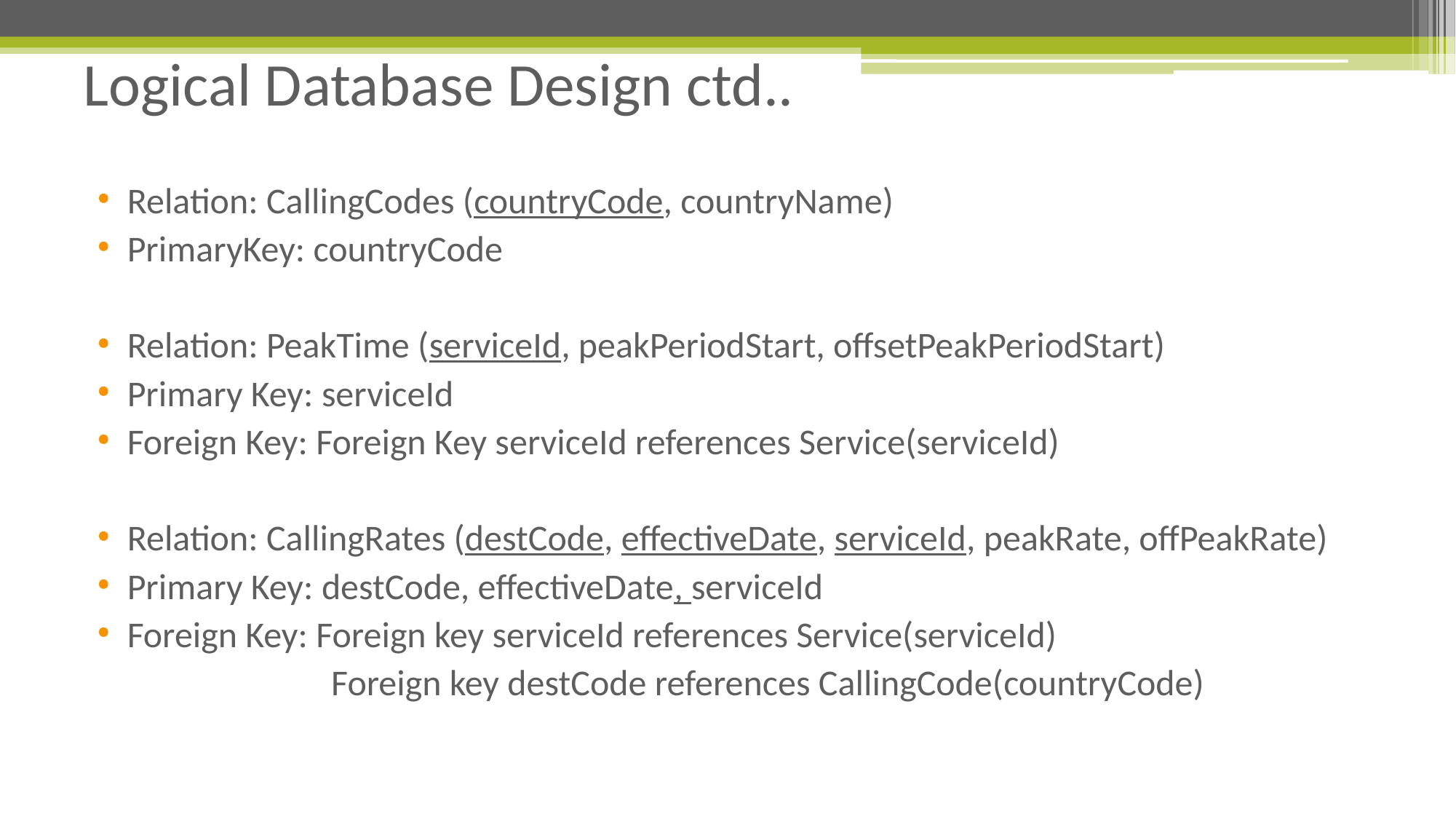

# Logical Database Design ctd..

Relation: CallingCodes (countryCode, countryName)
PrimaryKey: countryCode

Relation: PeakTime (serviceId, peakPeriodStart, offsetPeakPeriodStart)
Primary Key: serviceId
Foreign Key: Foreign Key serviceId references Service(serviceId)

Relation: CallingRates (destCode, effectiveDate, serviceId, peakRate, offPeakRate)
Primary Key: destCode, effectiveDate, serviceId
Foreign Key: Foreign key serviceId references Service(serviceId)
		  Foreign key destCode references CallingCode(countryCode)